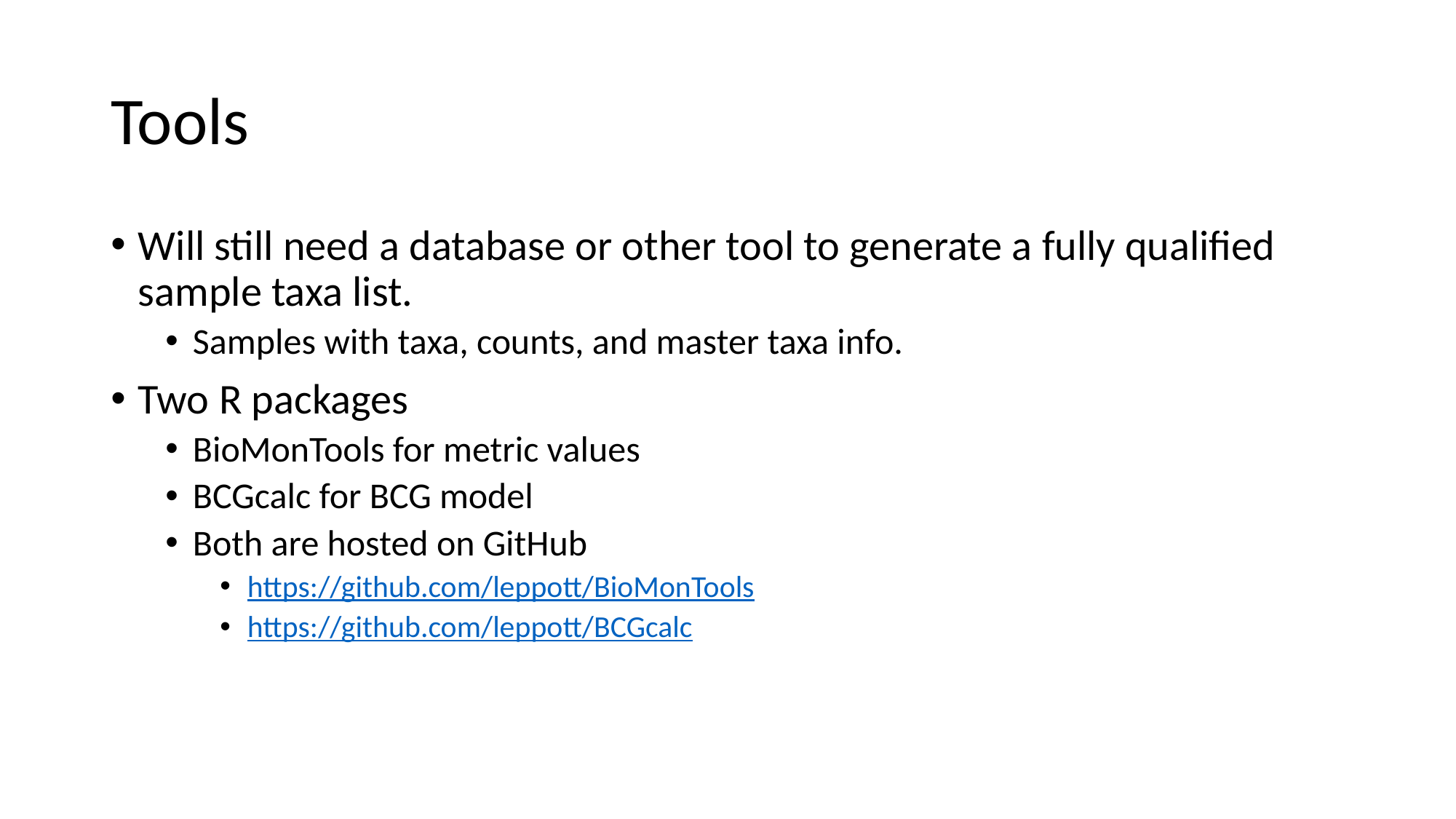

# Tools
Will still need a database or other tool to generate a fully qualified sample taxa list.
Samples with taxa, counts, and master taxa info.
Two R packages
BioMonTools for metric values
BCGcalc for BCG model
Both are hosted on GitHub
https://github.com/leppott/BioMonTools
https://github.com/leppott/BCGcalc